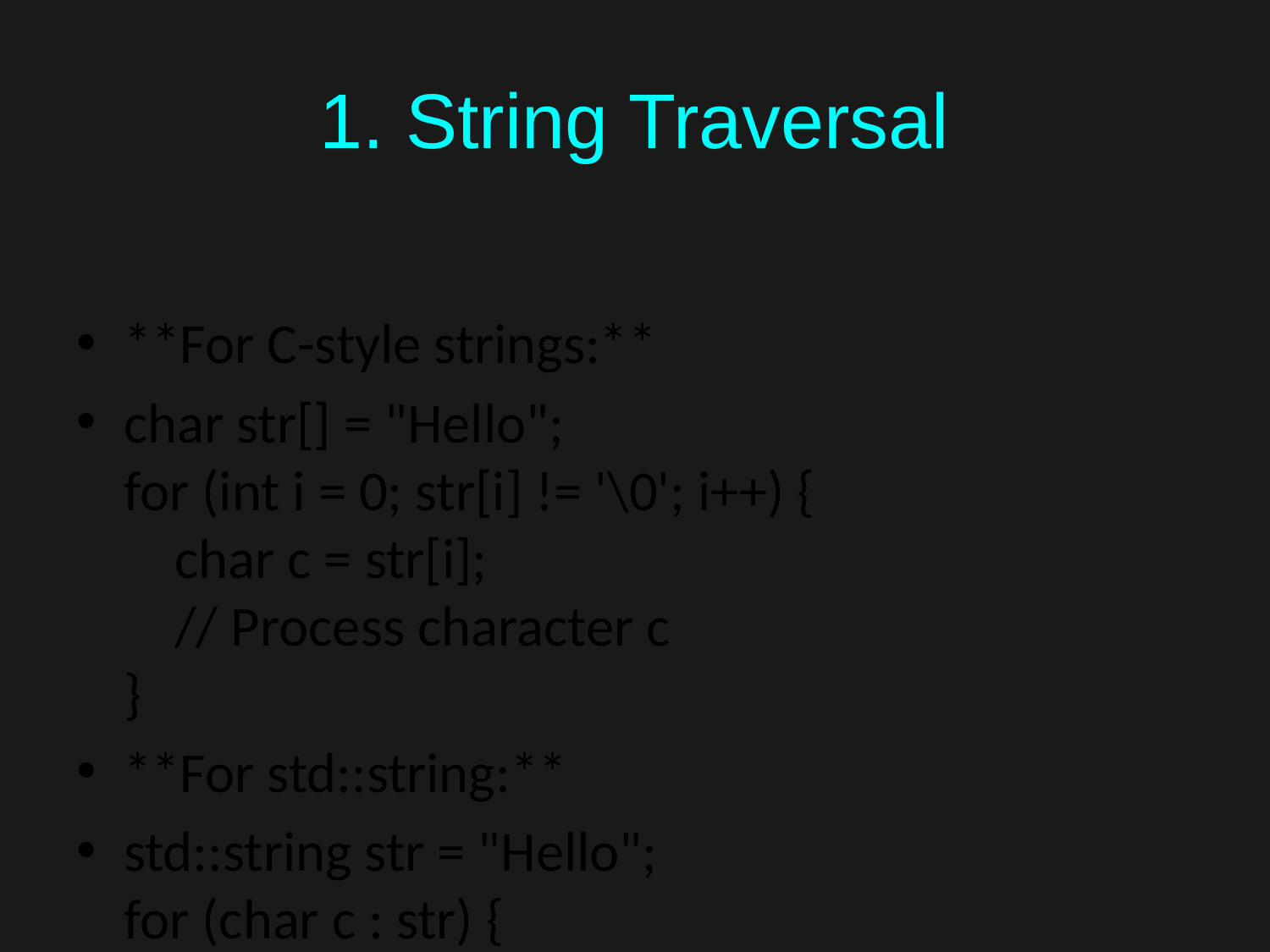

# 1. String Traversal

**For C-style strings:**
char str[] = "Hello";
for (int i = 0; str[i] != '\0'; i++) {
    char c = str[i];
    // Process character c
}
**For std::string:**
std::string str = "Hello";
for (char c : str) {
    // Process character c
}
Characters: [H] [e] [l] [l] [o]